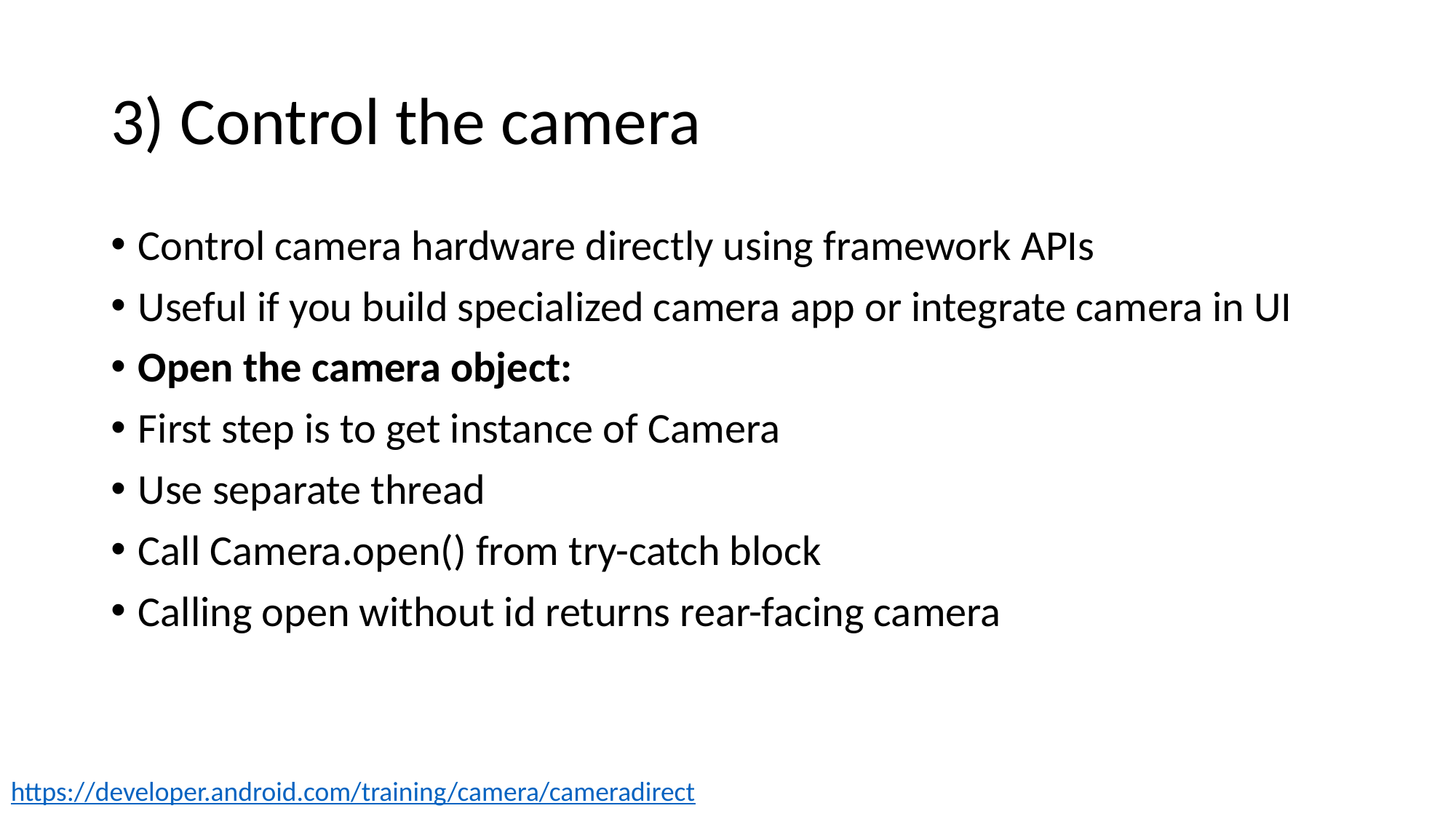

# 3) Control the camera
Control camera hardware directly using framework APIs
Useful if you build specialized camera app or integrate camera in UI
Open the camera object:
First step is to get instance of Camera
Use separate thread
Call Camera.open() from try-catch block
Calling open without id returns rear-facing camera
https://developer.android.com/training/camera/cameradirect